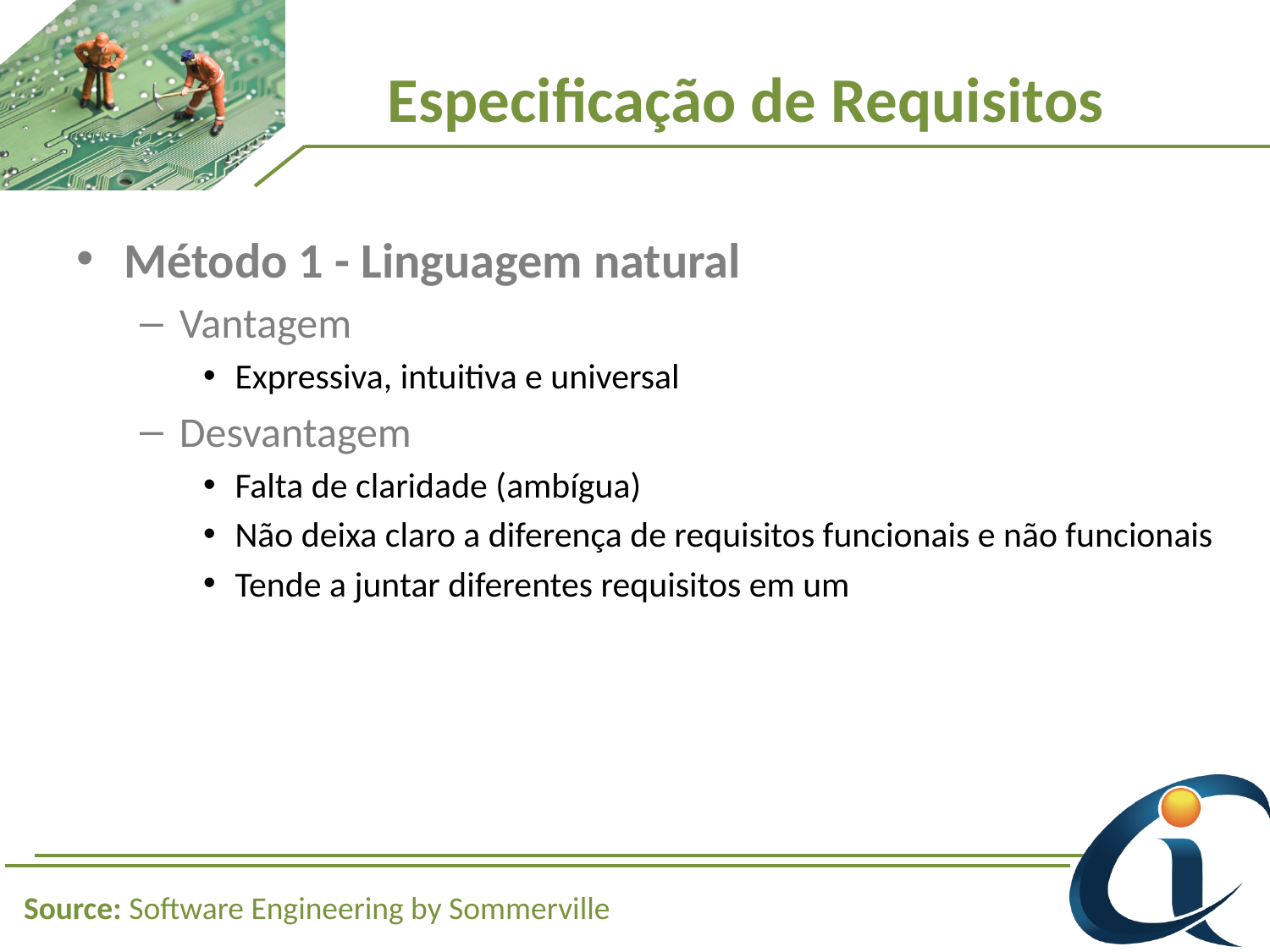

# Especificação de Requisitos
Método 1 - Linguagem natural
Vantagem
Expressiva, intuitiva e universal
Desvantagem
Falta de claridade (ambígua)
Não deixa claro a diferença de requisitos funcionais e não funcionais
Tende a juntar diferentes requisitos em um